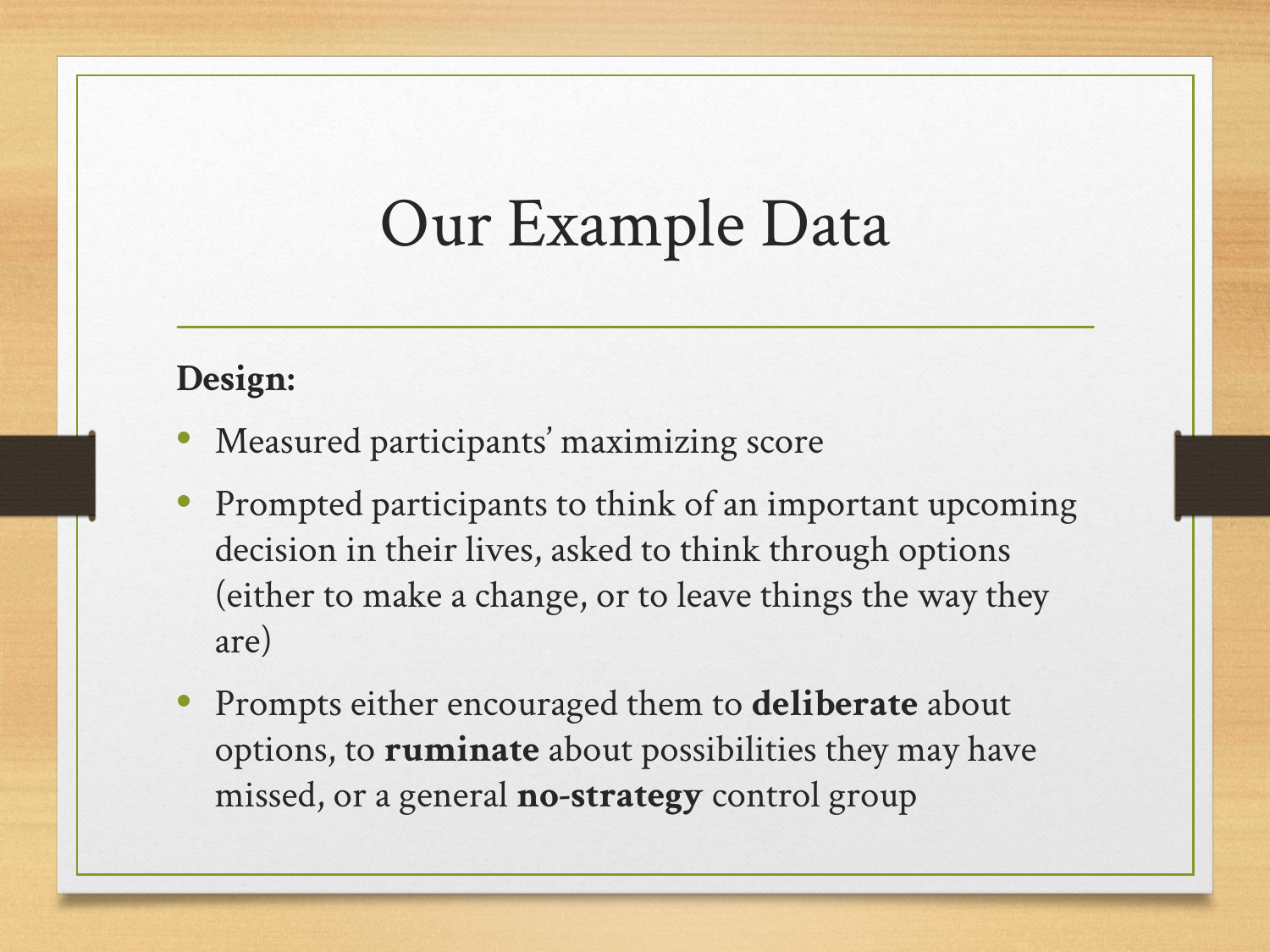

# Our Example Data
Design:
Measured participants’ maximizing score
Prompted participants to think of an important upcoming decision in their lives, asked to think through options (either to make a change, or to leave things the way they are)
Prompts either encouraged them to deliberate about options, to ruminate about possibilities they may have missed, or a general no-strategy control group